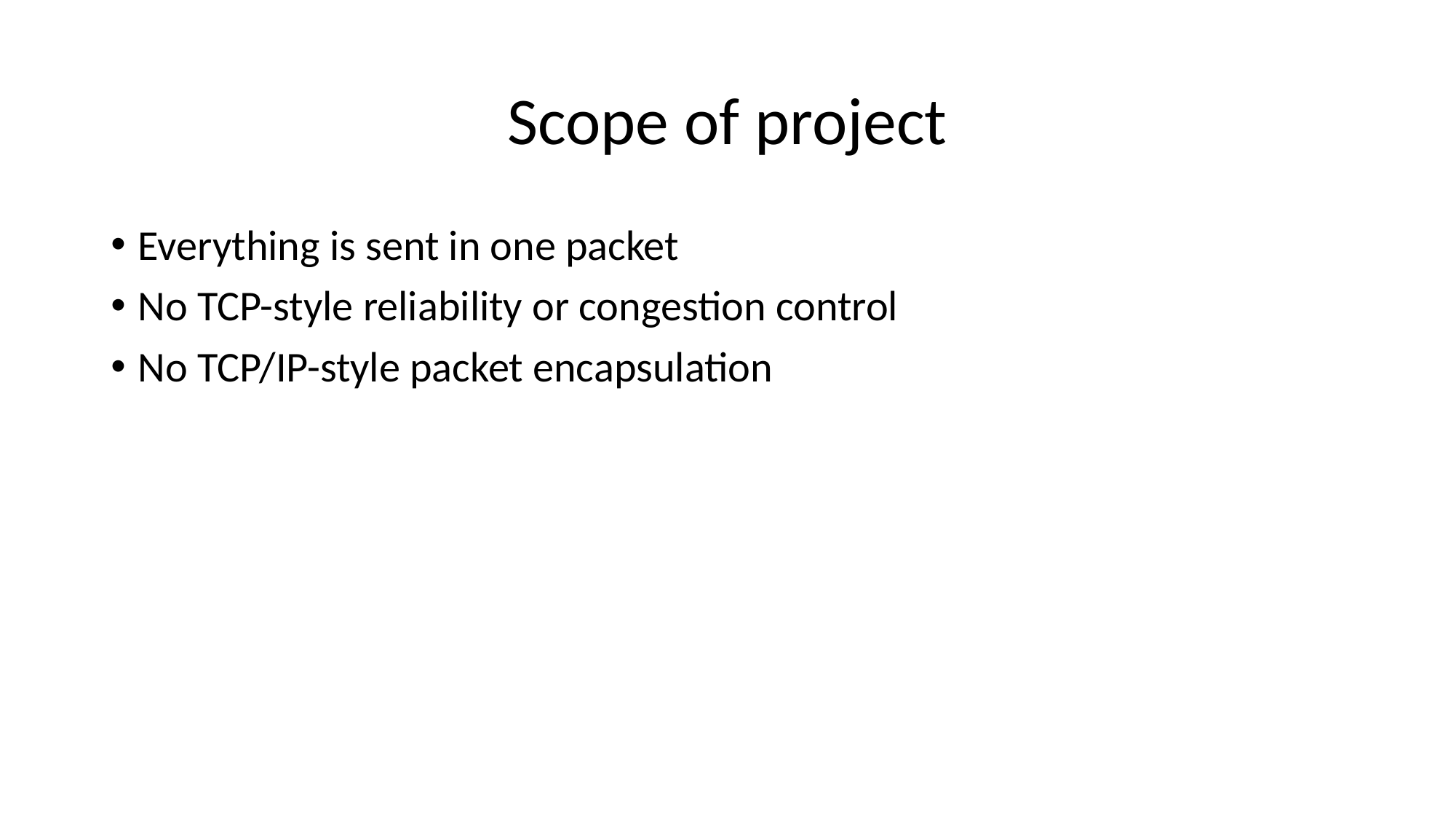

# Scope of project
Everything is sent in one packet
No TCP-style reliability or congestion control
No TCP/IP-style packet encapsulation